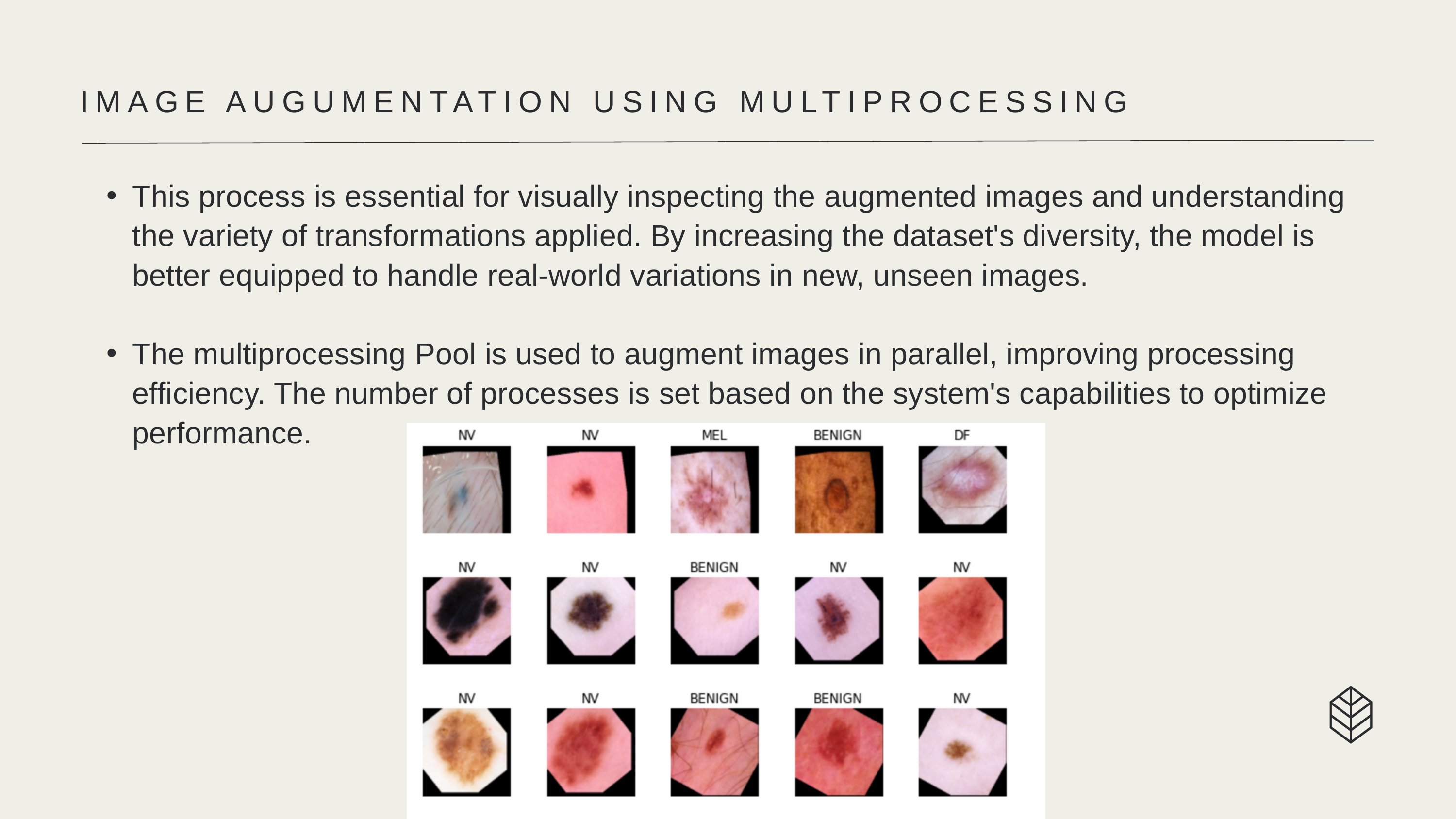

IMAGE AUGUMENTATION USING MULTIPROCESSING

This process is essential for visually inspecting the augmented images and understanding the variety of transformations applied. By increasing the dataset's diversity, the model is better equipped to handle real-world variations in new, unseen images.

The multiprocessing Pool is used to augment images in parallel, improving processing efficiency. The number of processes is set based on the system's capabilities to optimize performance.